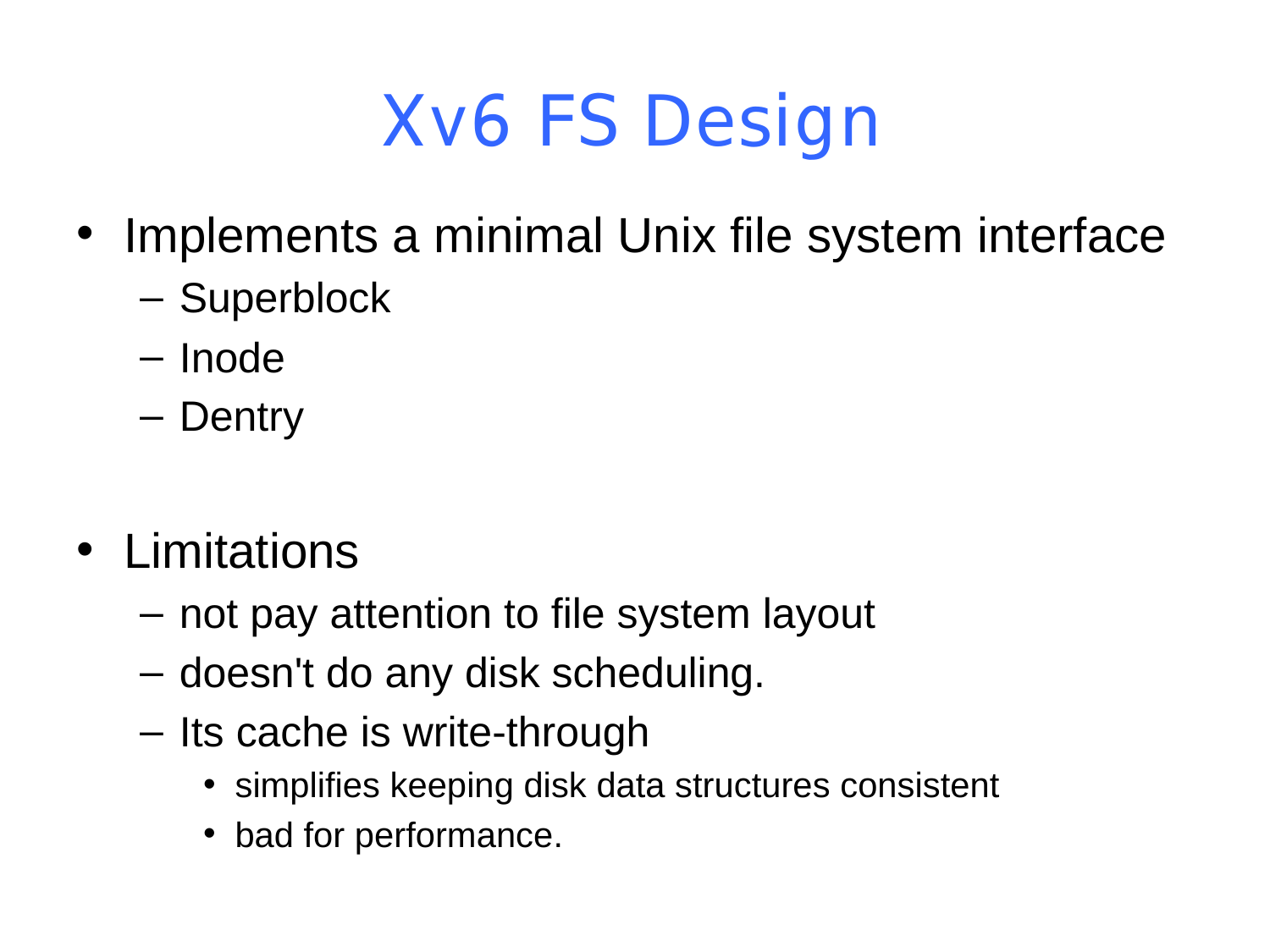

# Xv6 FS Design
Implements a minimal Unix file system interface
Superblock
Inode
Dentry

Limitations
not pay attention to file system layout
doesn't do any disk scheduling.
Its cache is write-through
simplifies keeping disk data structures consistent
bad for performance.